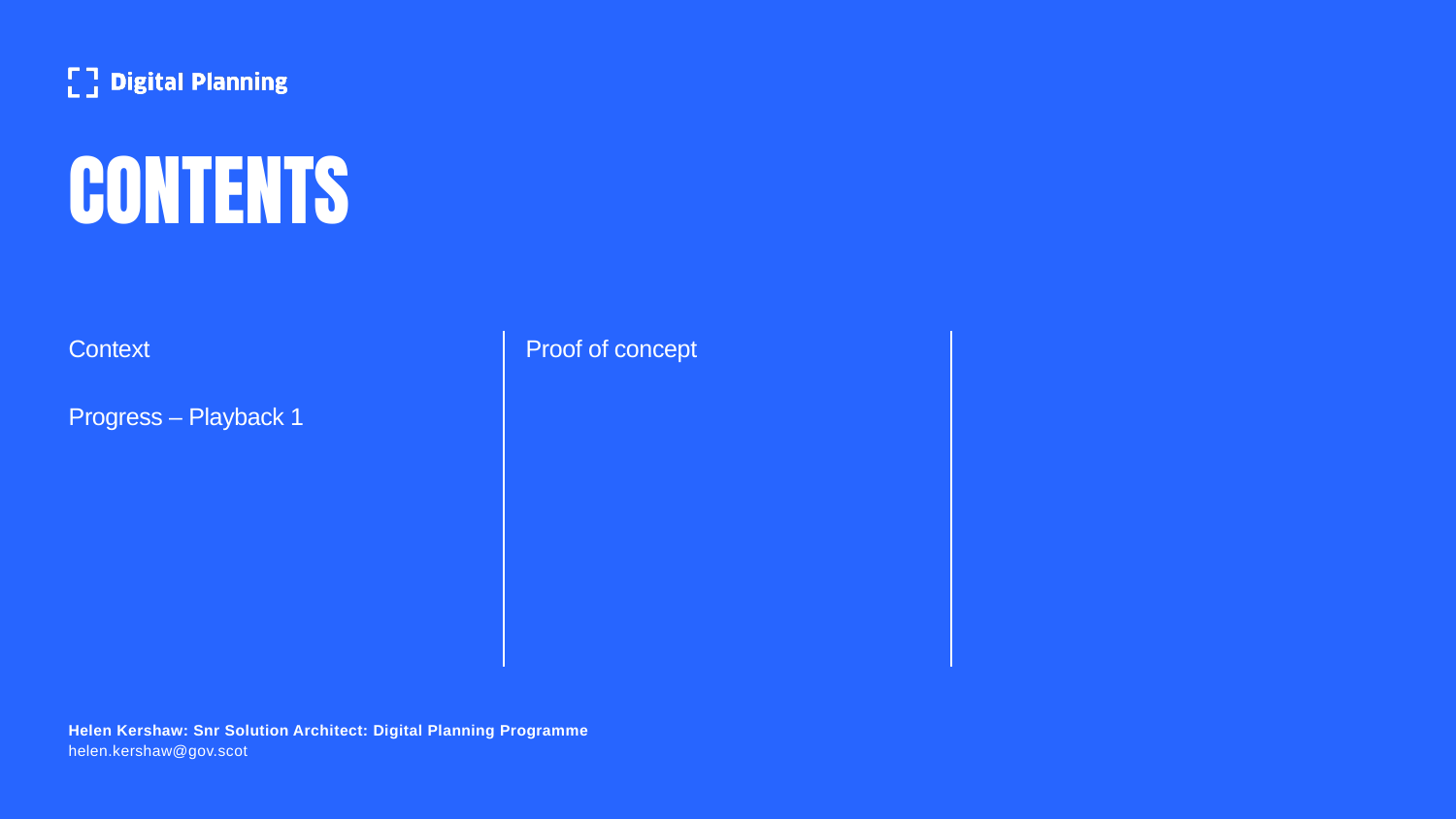

# CONTENTS
Context
Progress – Playback 1

Proof of concept
Helen Kershaw: Snr Solution Architect: Digital Planning Programme
helen.kershaw@gov.scot